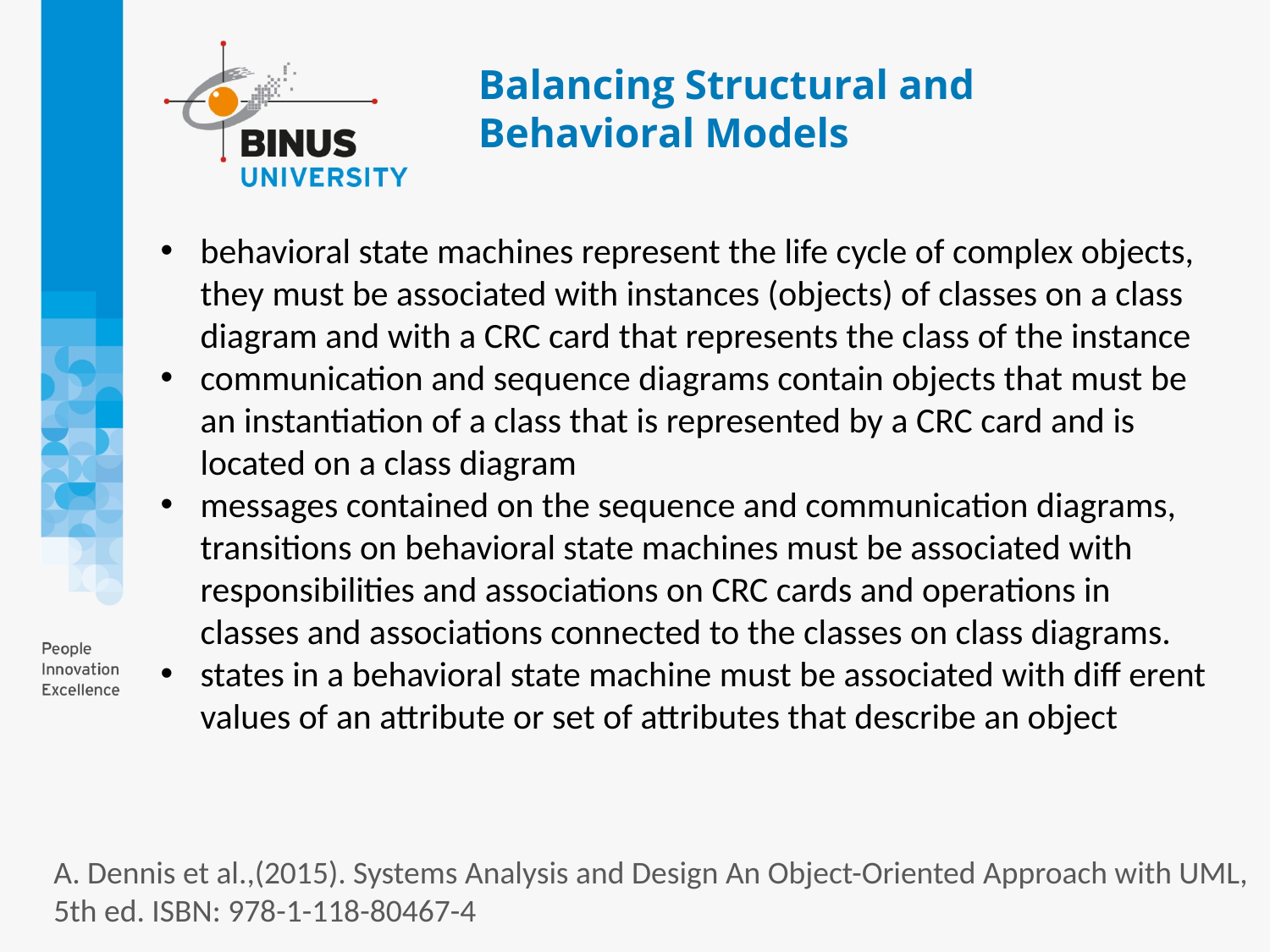

# Balancing Structural and Behavioral Models
behavioral state machines represent the life cycle of complex objects, they must be associated with instances (objects) of classes on a class diagram and with a CRC card that represents the class of the instance
communication and sequence diagrams contain objects that must be an instantiation of a class that is represented by a CRC card and is located on a class diagram
messages contained on the sequence and communication diagrams, transitions on behavioral state machines must be associated with responsibilities and associations on CRC cards and operations in classes and associations connected to the classes on class diagrams.
states in a behavioral state machine must be associated with diff erent values of an attribute or set of attributes that describe an object
A. Dennis et al.,(2015). Systems Analysis and Design An Object-Oriented Approach with UML, 5th ed. ISBN: 978-1-118-80467-4